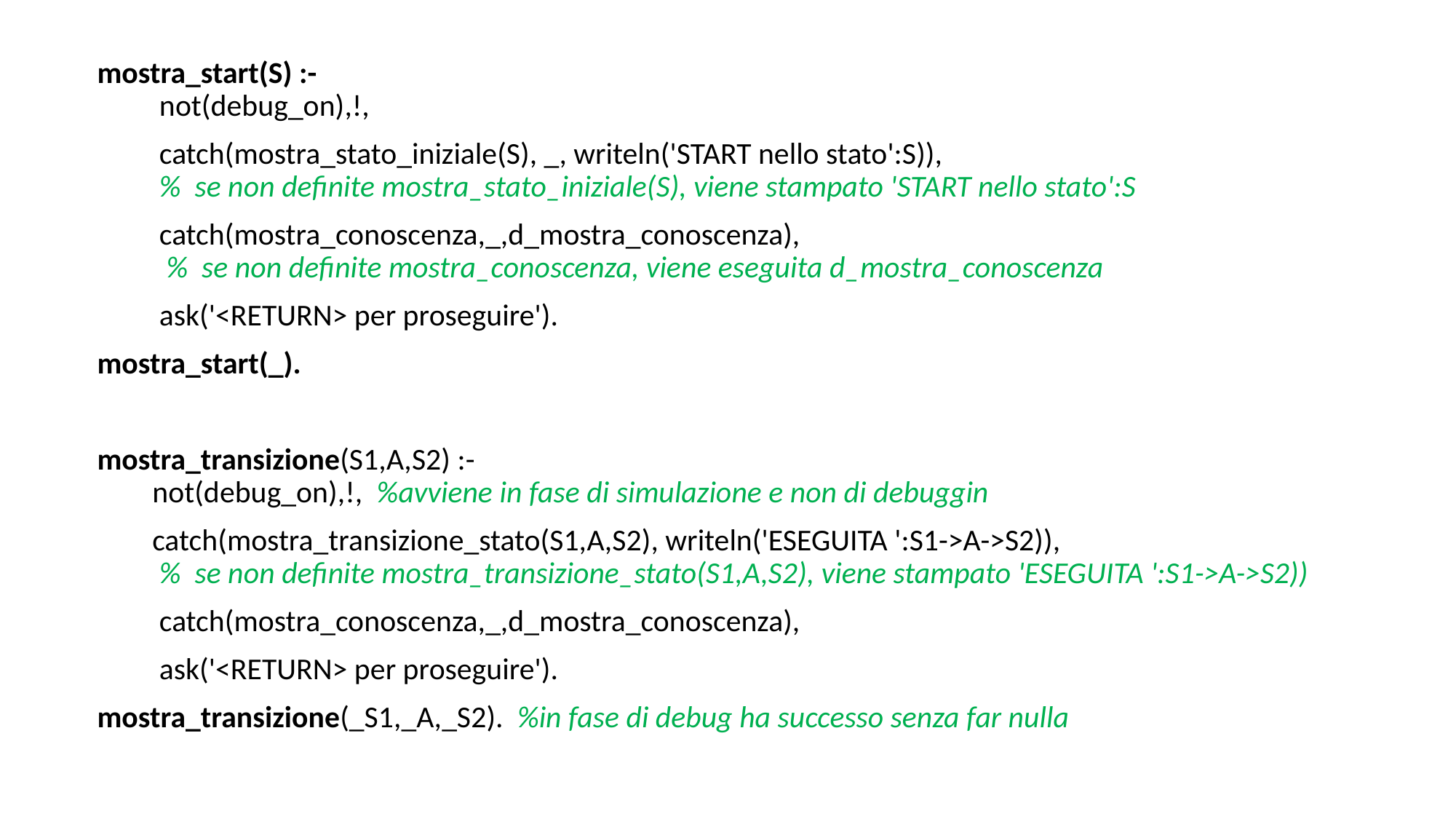

mostra_start(S) :-
         not(debug_on),!,
         catch(mostra_stato_iniziale(S), _, writeln('START nello stato':S)),
         %  se non definite mostra_stato_iniziale(S), viene stampato 'START nello stato':S
         catch(mostra_conoscenza,_,d_mostra_conoscenza),
          %  se non definite mostra_conoscenza, viene eseguita d_mostra_conoscenza
         ask('<RETURN> per proseguire').
mostra_start(_).

mostra_transizione(S1,A,S2) :-
        not(debug_on),!,  %avviene in fase di simulazione e non di debuggin
        catch(mostra_transizione_stato(S1,A,S2), writeln('ESEGUITA ':S1->A->S2)),
         %  se non definite mostra_transizione_stato(S1,A,S2), viene stampato 'ESEGUITA ':S1->A->S2))
         catch(mostra_conoscenza,_,d_mostra_conoscenza),
         ask('<RETURN> per proseguire').
mostra_transizione(_S1,_A,_S2).  %in fase di debug ha successo senza far nulla